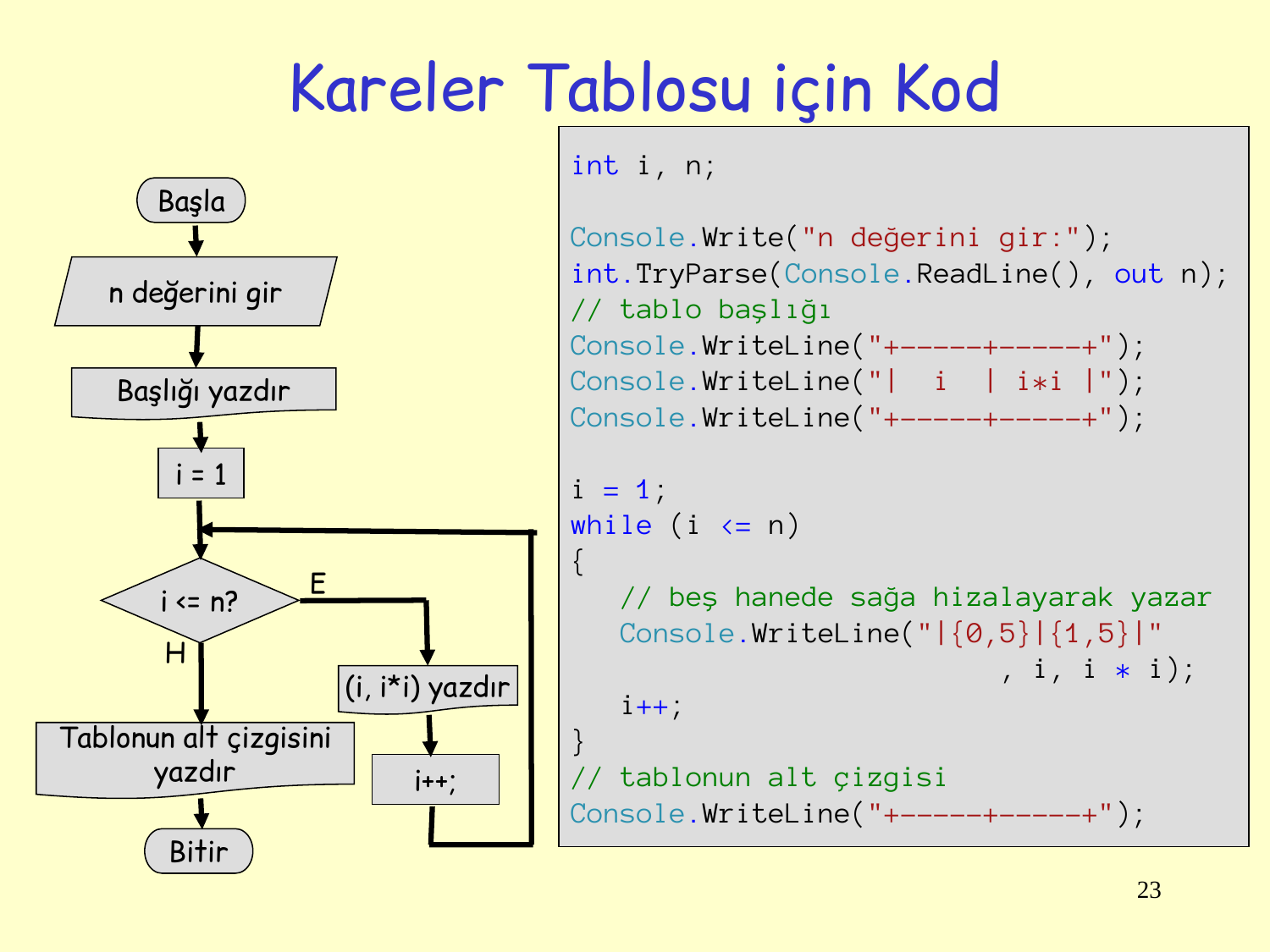

# Kareler Tablosu için Kod
int i, n;

Console.Write("n değerini gir:");
int.TryParse(Console.ReadLine(), out n);
// tablo başlığı
Console.WriteLine("+-----+-----+");
Console.WriteLine("|  i  | i*i |");
Console.WriteLine("+-----+-----+");

i = 1;
while (i <= n)
{
   // beş hanede sağa hizalayarak yazar
   Console.WriteLine("|{0,5}|{1,5}|"
                          , i, i * i);
   i++;
}
// tablonun alt çizgisi
Console.WriteLine("+-----+-----+");
Başla

n değerini gir

Başlığı yazdır

i = 1

i <= n?
E

H

(i, i*i) yazdır

Tablonun alt çizgisini
yazdır
i++;

Bitir

23